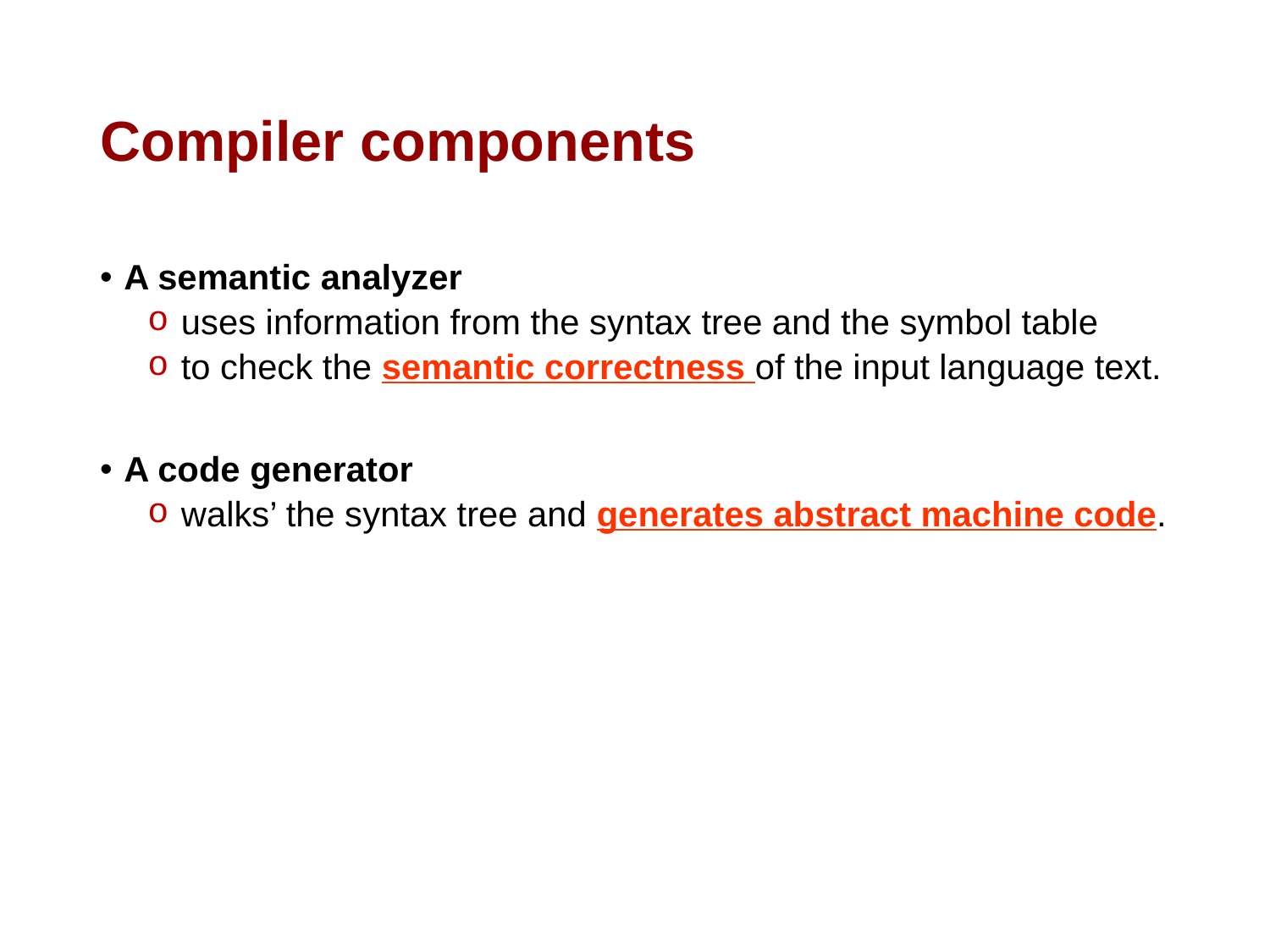

# Compiler components
A semantic analyzer
 uses information from the syntax tree and the symbol table
 to check the semantic correctness of the input language text.

A code generator
 walks’ the syntax tree and generates abstract machine code.